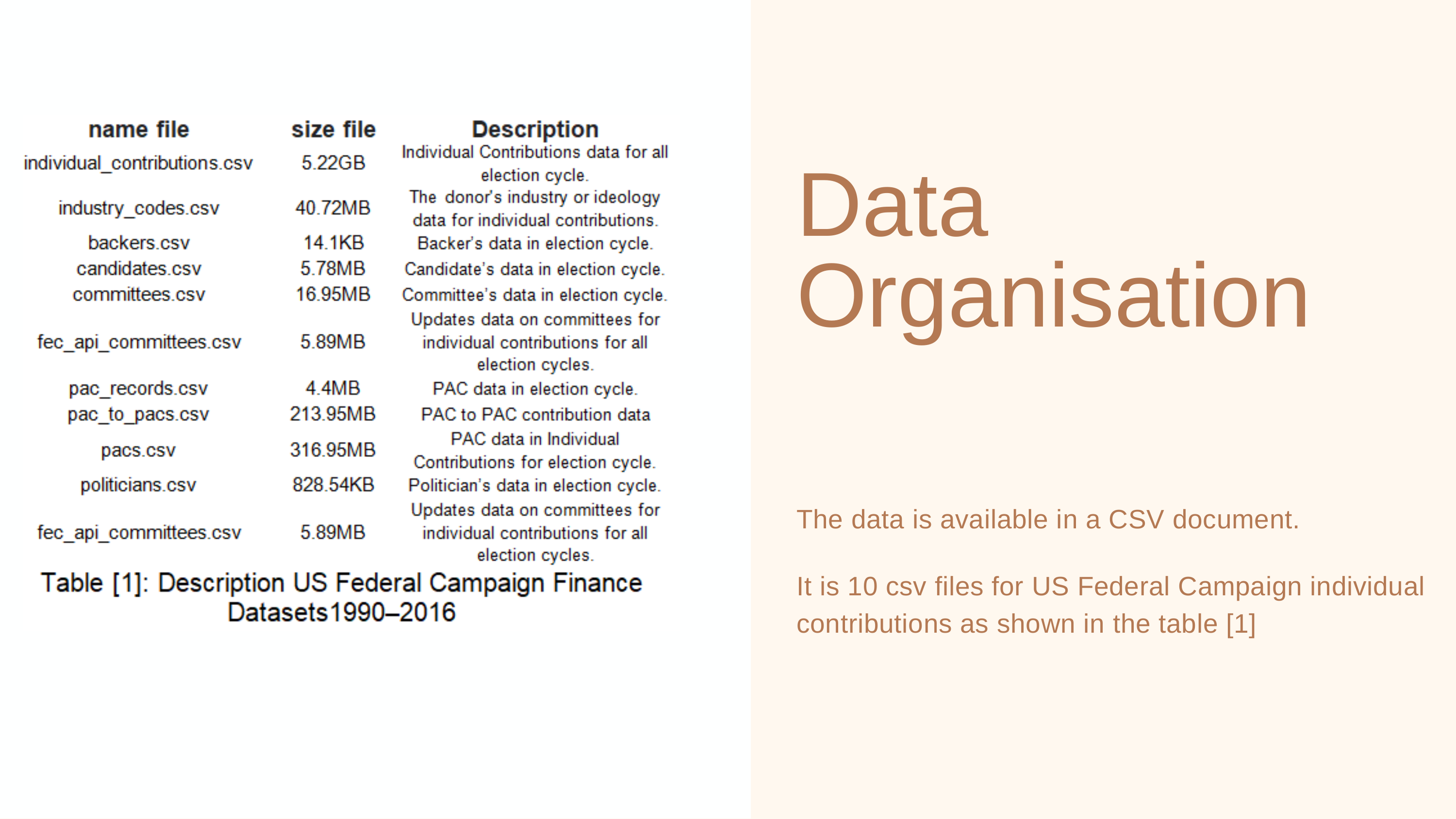

Data Organisation

The data is available in a CSV document.
It is 10 csv files for US Federal Campaign individual contributions as shown in the table [1]